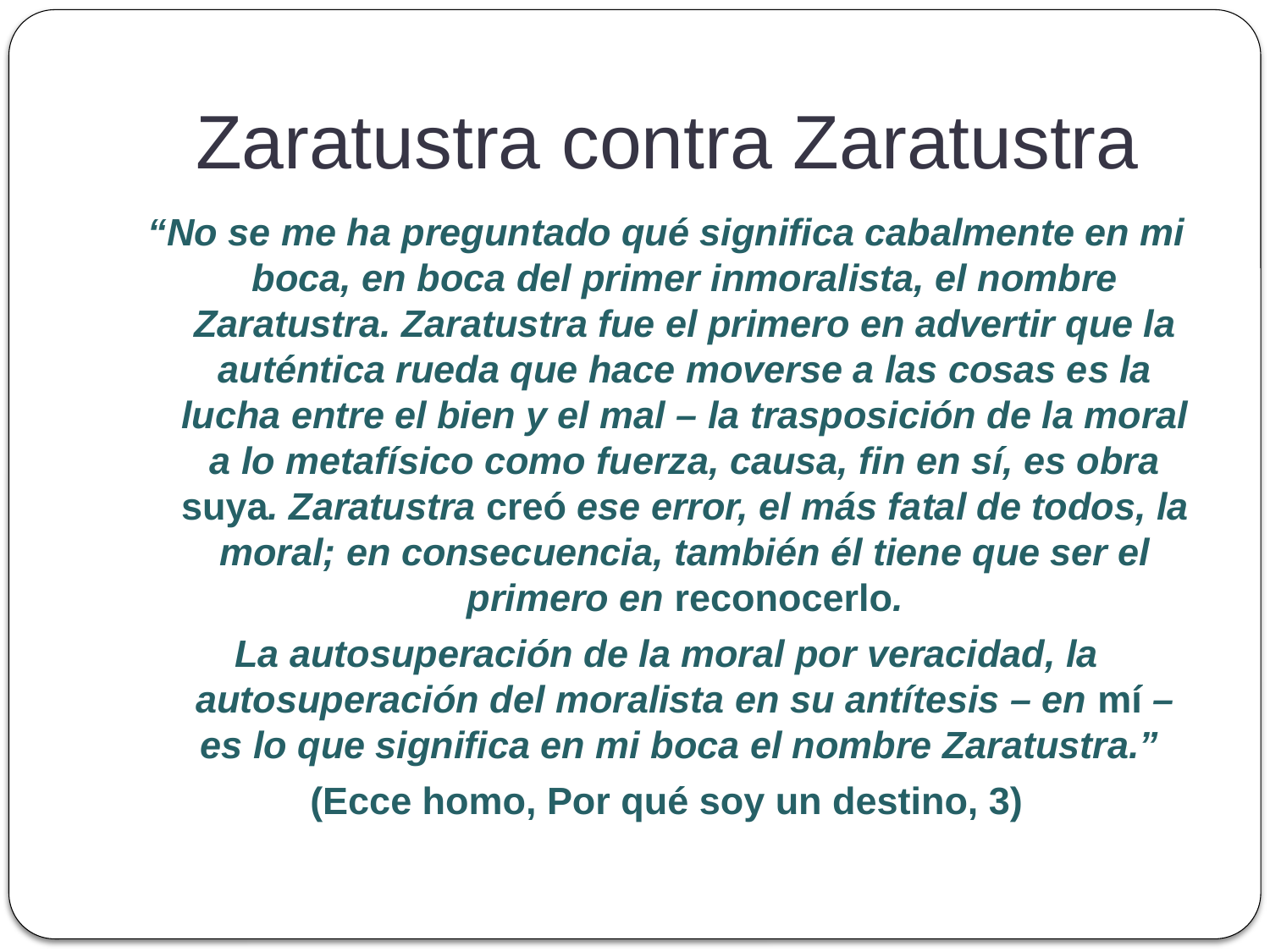

# Zaratustra contra Zaratustra
“No se me ha preguntado qué significa cabalmente en mi boca, en boca del primer inmoralista, el nombre Zaratustra. Zaratustra fue el primero en advertir que la auténtica rueda que hace moverse a las cosas es la lucha entre el bien y el mal – la trasposición de la moral a lo metafísico como fuerza, causa, fin en sí, es obra suya. Zaratustra creó ese error, el más fatal de todos, la moral; en consecuencia, también él tiene que ser el primero en reconocerlo.
La autosuperación de la moral por veracidad, la autosuperación del moralista en su antítesis – en mí – es lo que significa en mi boca el nombre Zaratustra.”
(Ecce homo, Por qué soy un destino, 3)